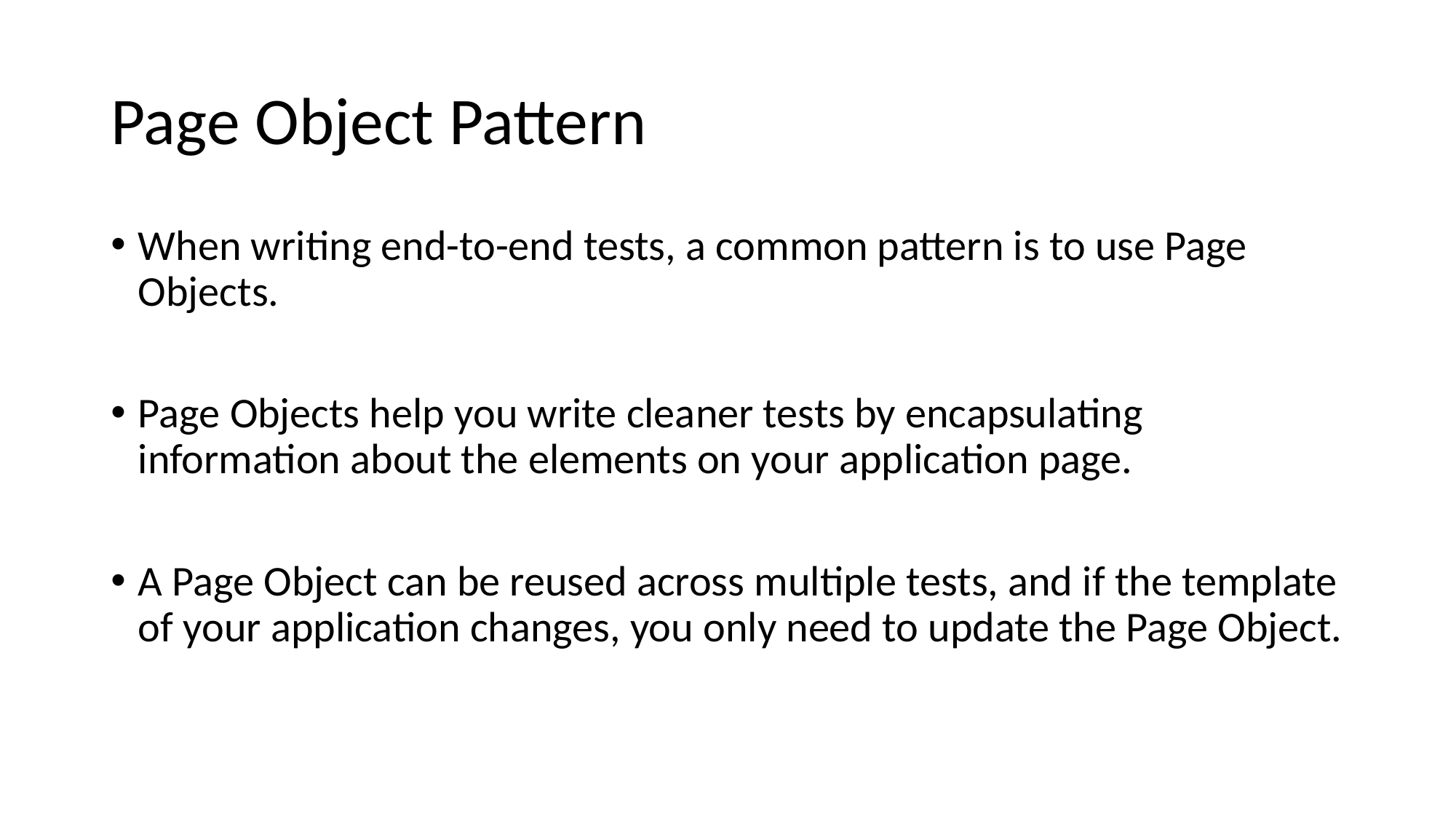

# Page Object Pattern
When writing end-to-end tests, a common pattern is to use Page Objects.

Page Objects help you write cleaner tests by encapsulating information about the elements on your application page.

A Page Object can be reused across multiple tests, and if the template of your application changes, you only need to update the Page Object.